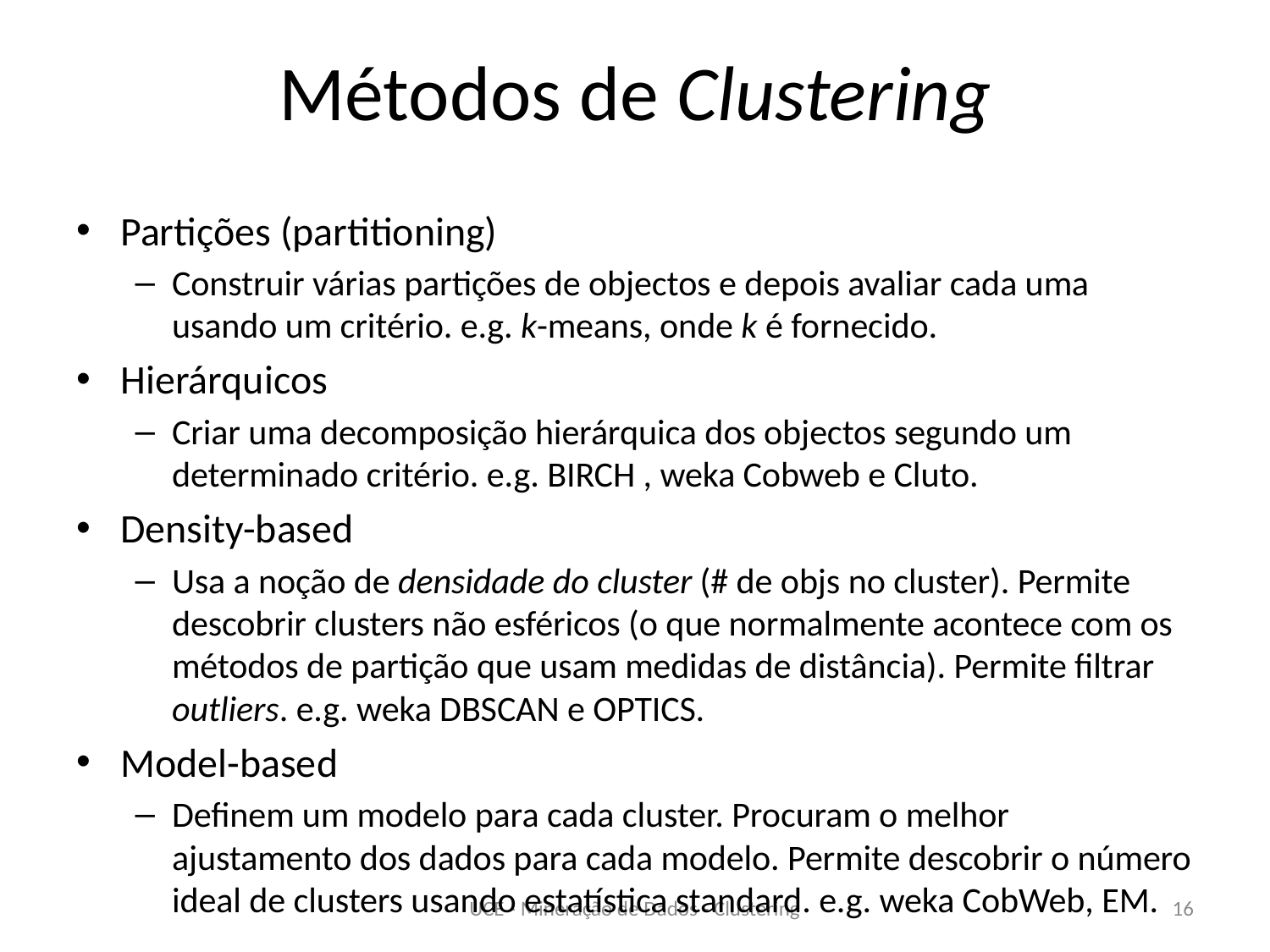

# Métodos de Clustering
Partições (partitioning)
Construir várias partições de objectos e depois avaliar cada uma usando um critério. e.g. k-means, onde k é fornecido.
Hierárquicos
Criar uma decomposição hierárquica dos objectos segundo um determinado critério. e.g. BIRCH , weka Cobweb e Cluto.
Density-based
Usa a noção de densidade do cluster (# de objs no cluster). Permite descobrir clusters não esféricos (o que normalmente acontece com os métodos de partição que usam medidas de distância). Permite filtrar outliers. e.g. weka DBSCAN e OPTICS.
Model-based
Definem um modelo para cada cluster. Procuram o melhor ajustamento dos dados para cada modelo. Permite descobrir o número ideal de clusters usando estatística standard. e.g. weka CobWeb, EM.

UCE - Mineração de Dados - Clustering
16